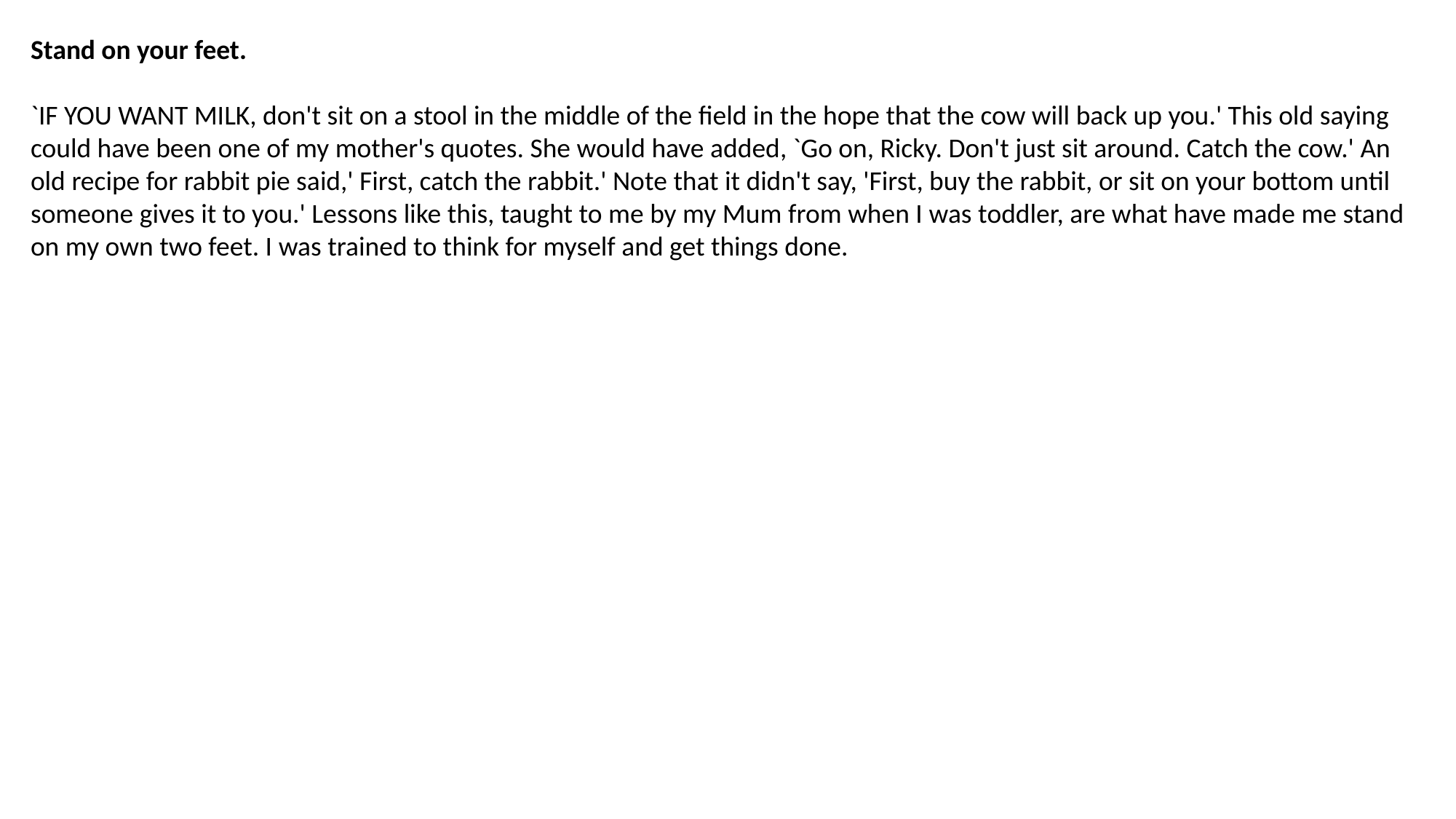

Stand on your feet.

`IF YOU WANT MILK, don't sit on a stool in the middle of the field in the hope that the cow will back up you.' This old saying could have been one of my mother's quotes. She would have added, `Go on, Ricky. Don't just sit around. Catch the cow.' An old recipe for rabbit pie said,' First, catch the rabbit.' Note that it didn't say, 'First, buy the rabbit, or sit on your bottom until someone gives it to you.' Lessons like this, taught to me by my Mum from when I was toddler, are what have made me stand on my own two feet. I was trained to think for myself and get things done.